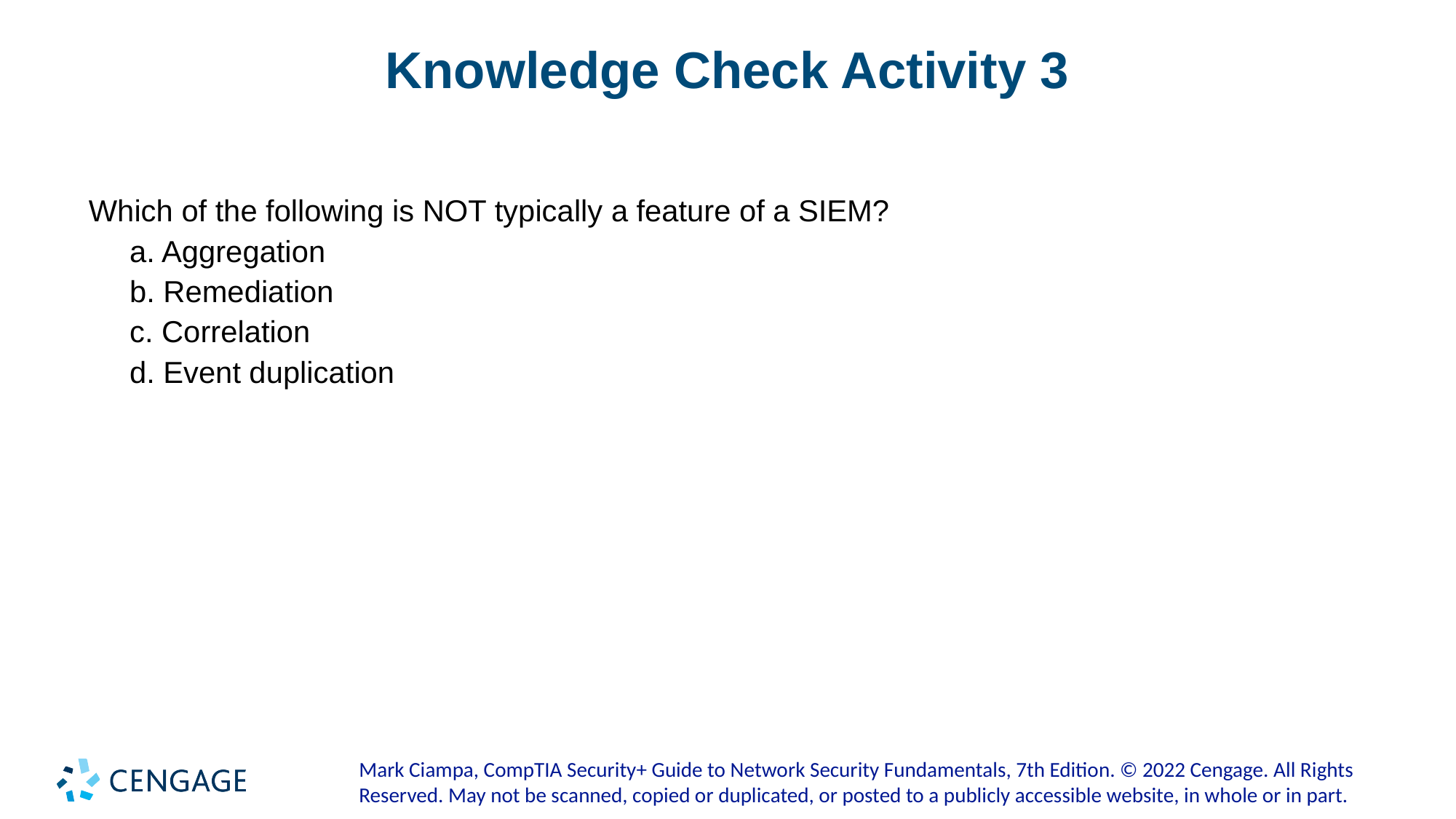

# Knowledge Check Activity 3
Which of the following is NOT typically a feature of a SIEM?
a. Aggregation
b. Remediation
c. Correlation
d. Event duplication